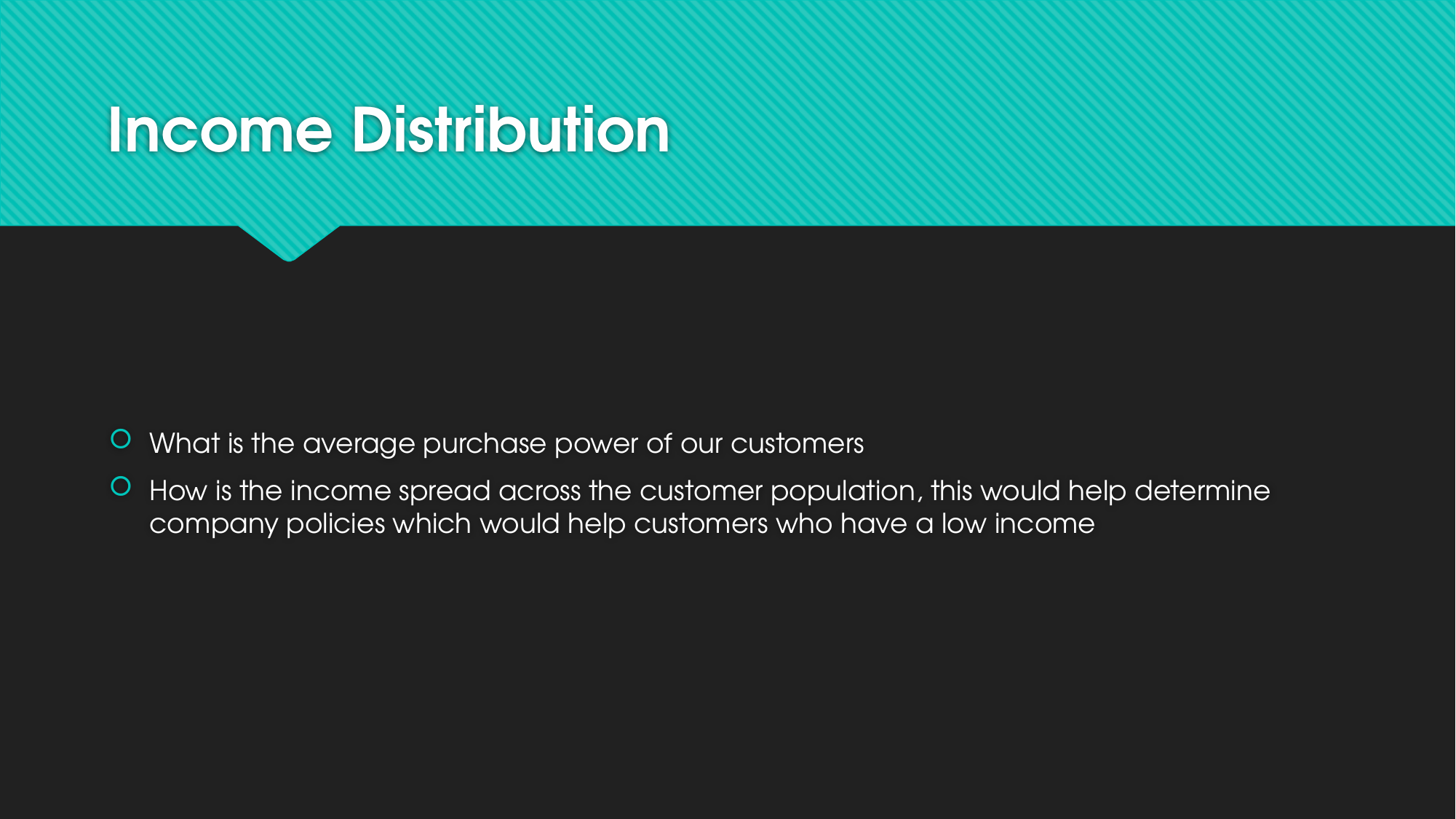

# Income Distribution
What is the average purchase power of our customers
How is the income spread across the customer population, this would help determine company policies which would help customers who have a low income